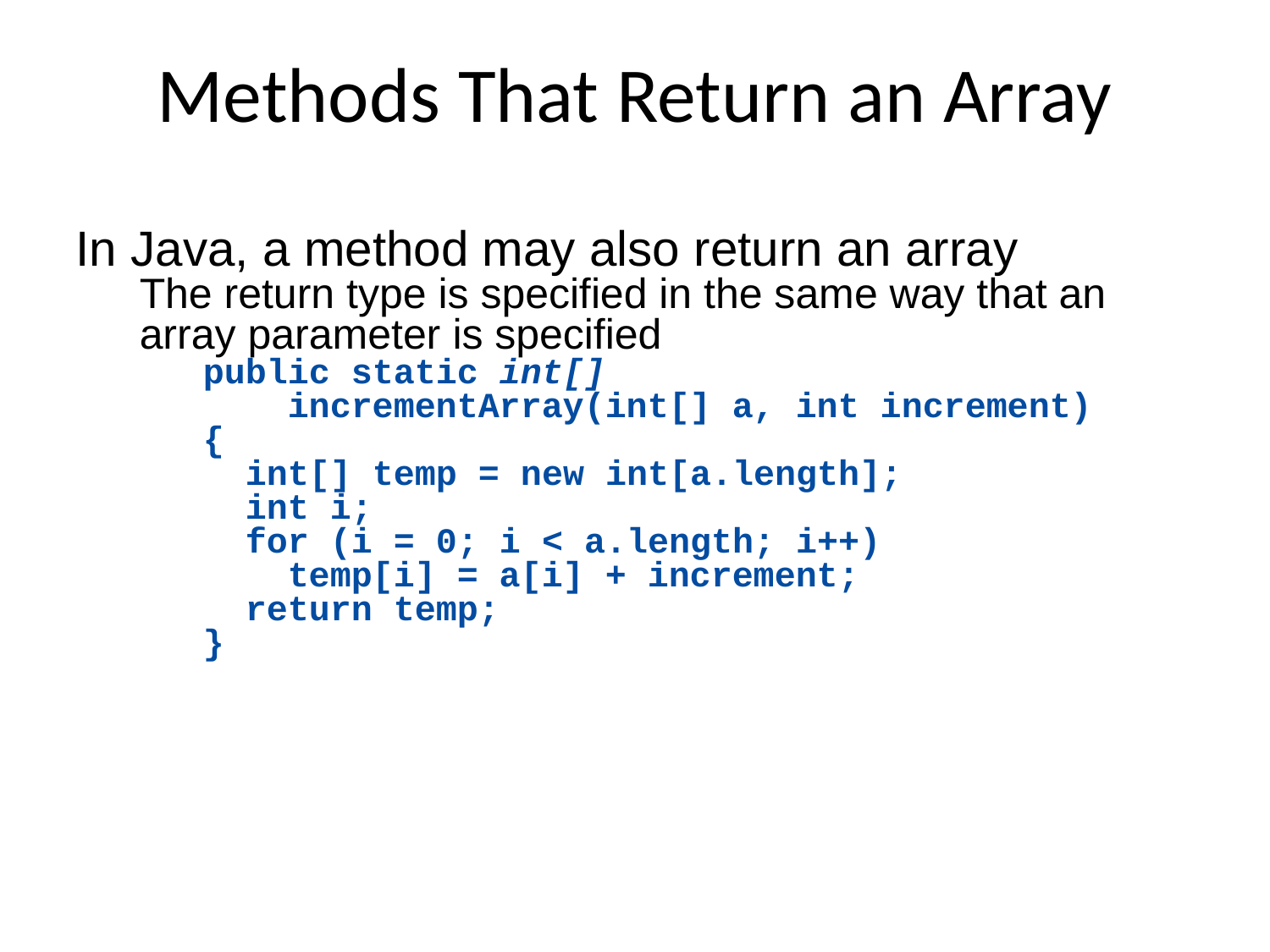

Methods That Return an Array
In Java, a method may also return an array
The return type is specified in the same way that an array parameter is specified
public static int[]
    incrementArray(int[] a, int increment)
{
  int[] temp = new int[a.length];
  int i;
  for (i = 0; i < a.length; i++)
    temp[i] = a[i] + increment;
  return temp;
}